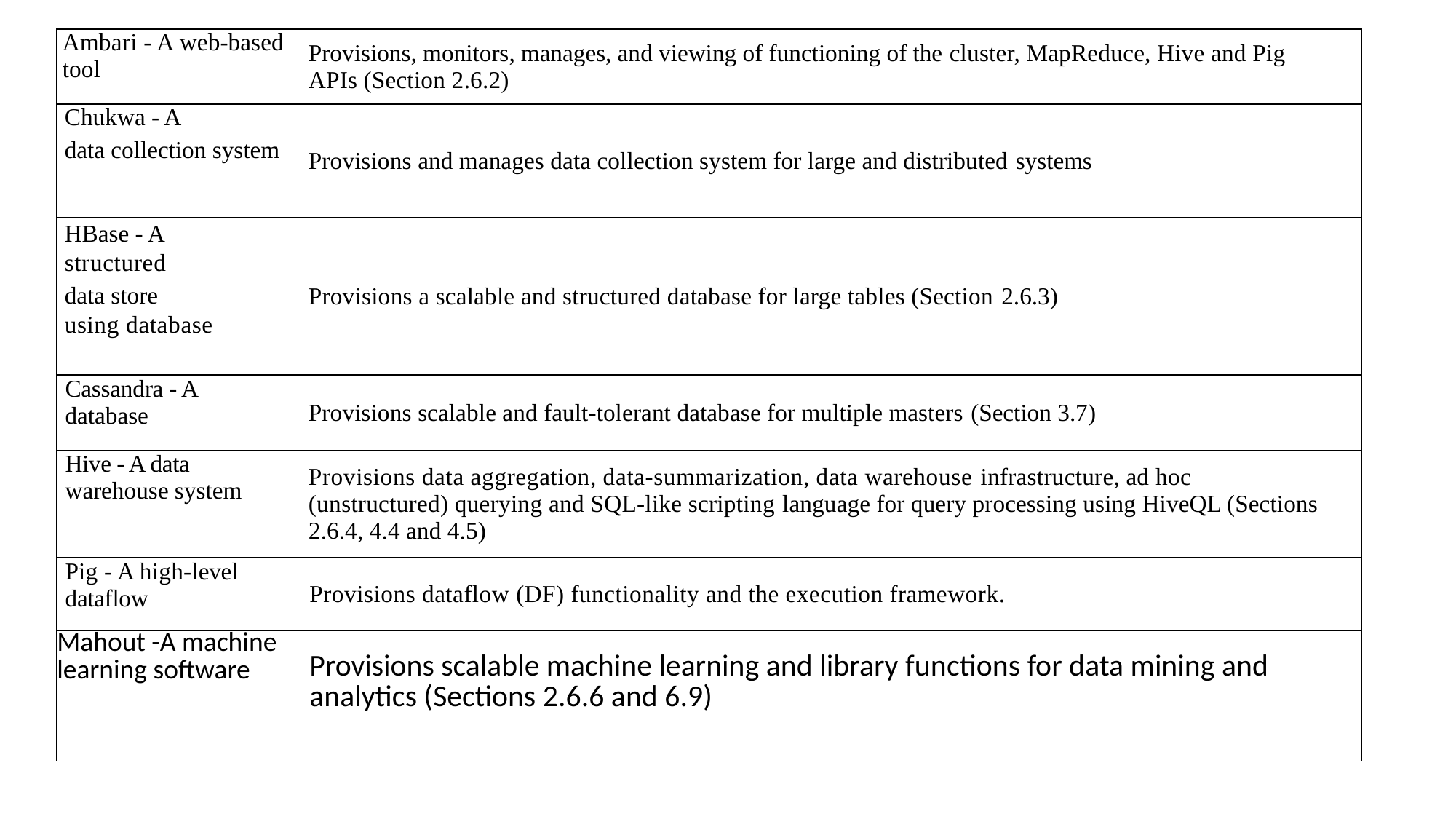

| Ambari - A web-based tool | Provisions, monitors, manages, and viewing of functioning of the cluster, MapReduce, Hive and Pig APIs (Section 2.6.2) |
| --- | --- |
| Chukwa - A data collection system | Provisions and manages data collection system for large and distributed systems |
| HBase - A structured data store using database | Provisions a scalable and structured database for large tables (Section 2.6.3) |
| Cassandra - A database | Provisions scalable and fault-tolerant database for multiple masters (Section 3.7) |
| Hive - A data warehouse system | Provisions data aggregation, data-summarization, data warehouse infrastructure, ad hoc (unstructured) querying and SQL-like scripting language for query processing using HiveQL (Sections 2.6.4, 4.4 and 4.5) |
| Pig - A high-level dataflow | Provisions dataflow (DF) functionality and the execution framework. |
| Mahout -A machine learning software | Provisions scalable machine learning and library functions for data mining and analytics (Sections 2.6.6 and 6.9) |